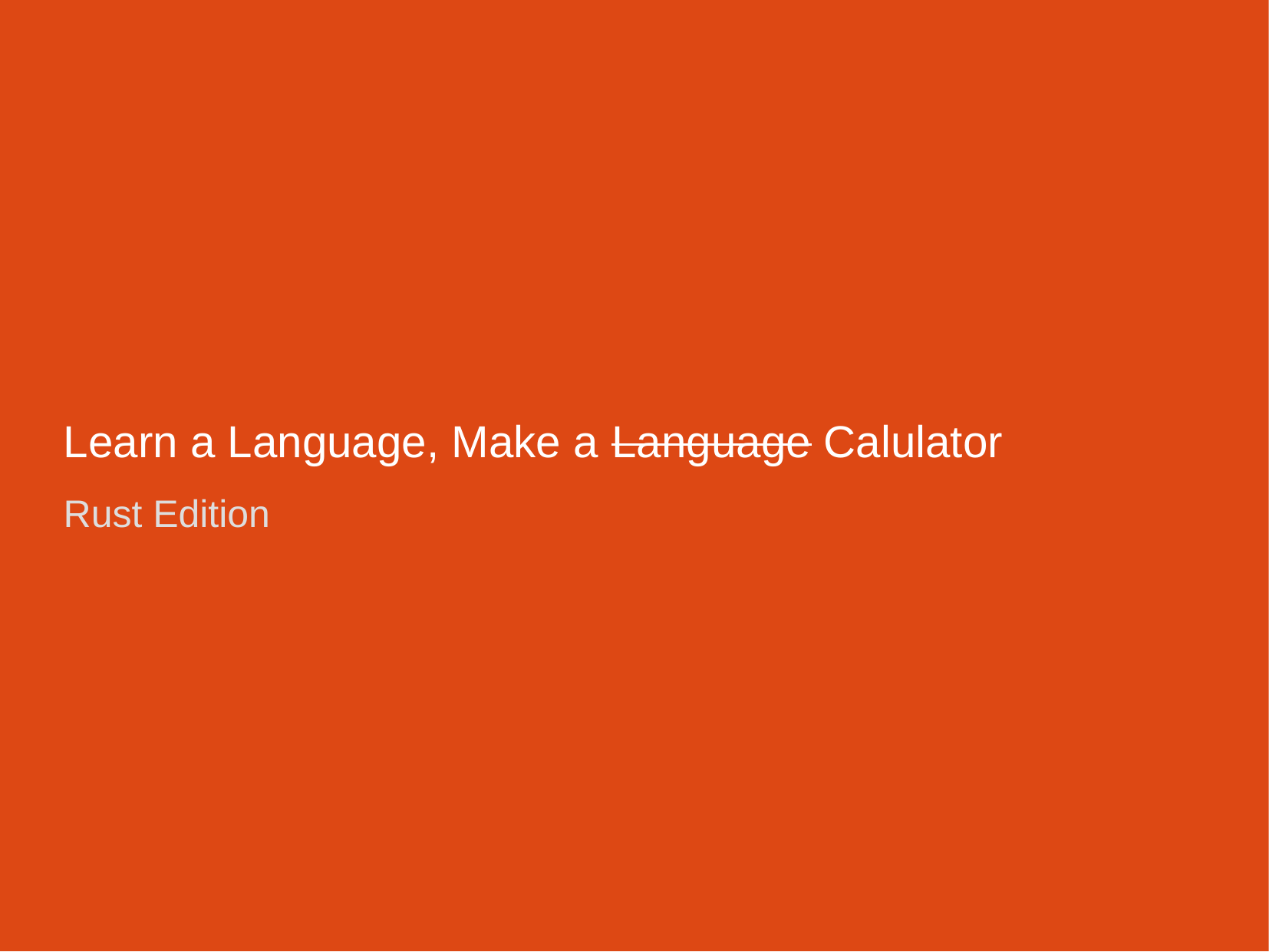

Learn a Language, Make a Language Calulator
Rust Edition